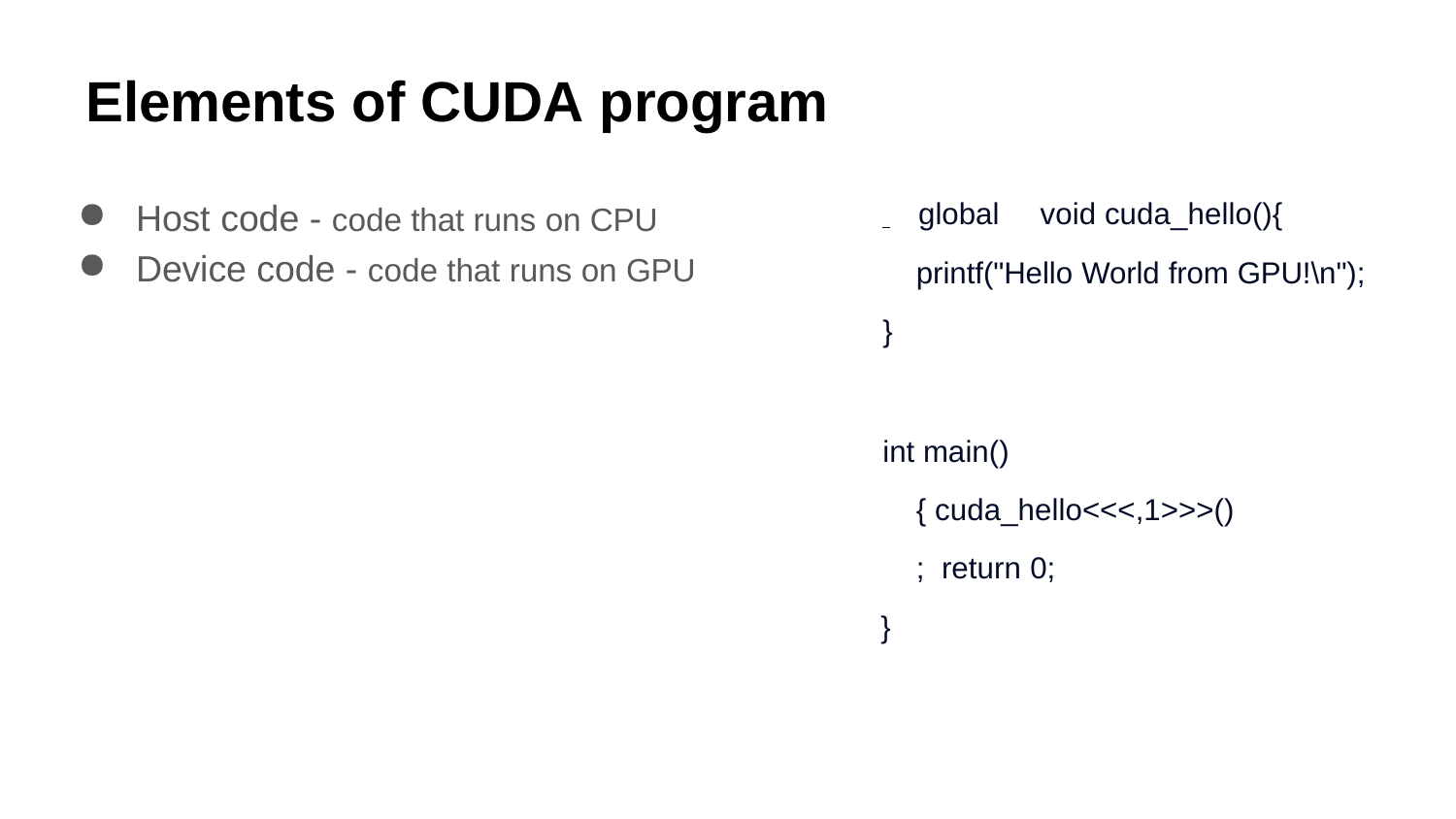

# Elements of CUDA program
Host code - code that runs on CPU
Device code - code that runs on GPU
 	global	void cuda_hello(){
printf("Hello World from GPU!\n");
}

int main() { cuda_hello<<<,1>>>();  return 0;
}